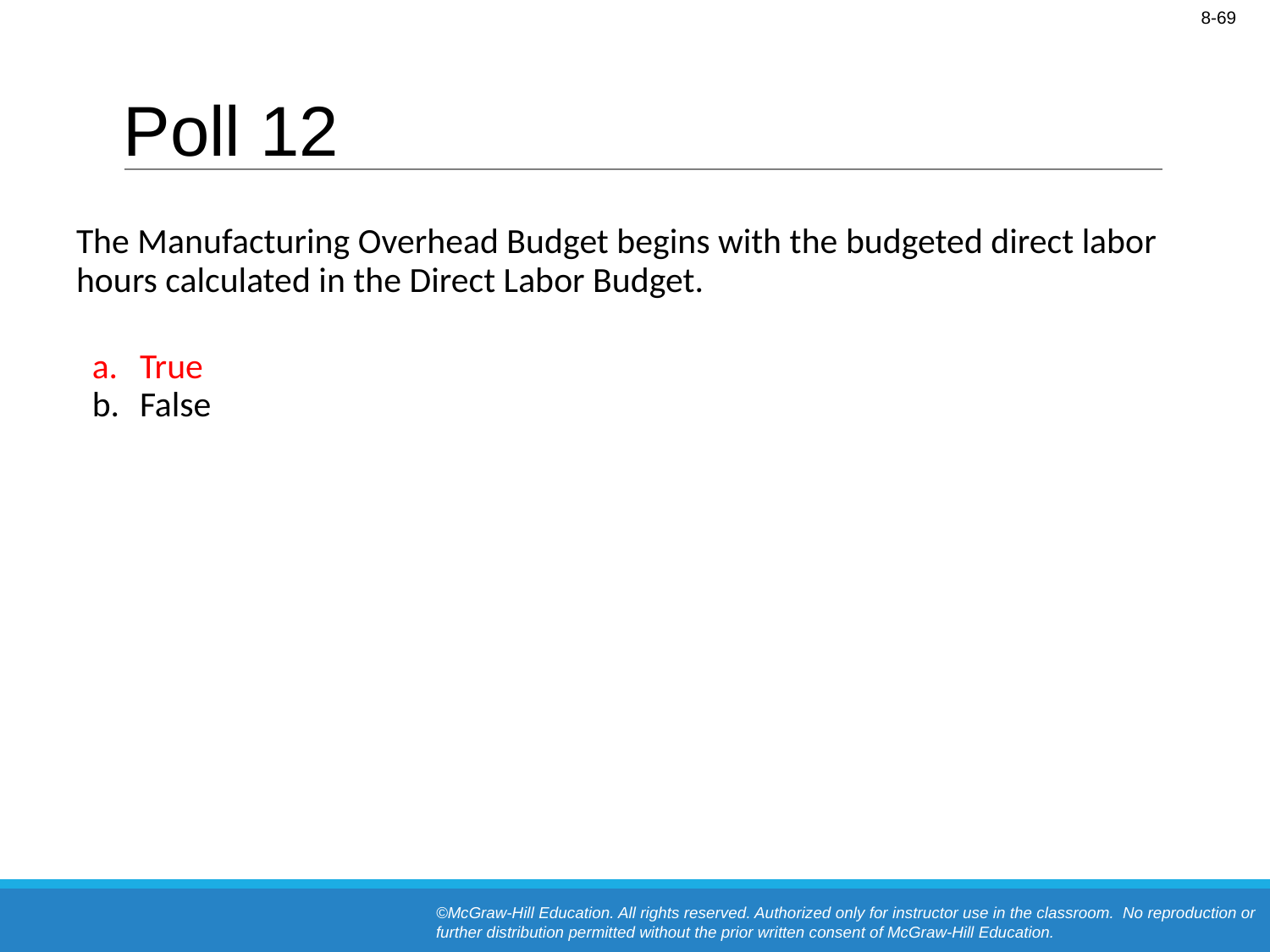

# Poll 12
The Manufacturing Overhead Budget begins with the budgeted direct labor hours calculated in the Direct Labor Budget.

True
False